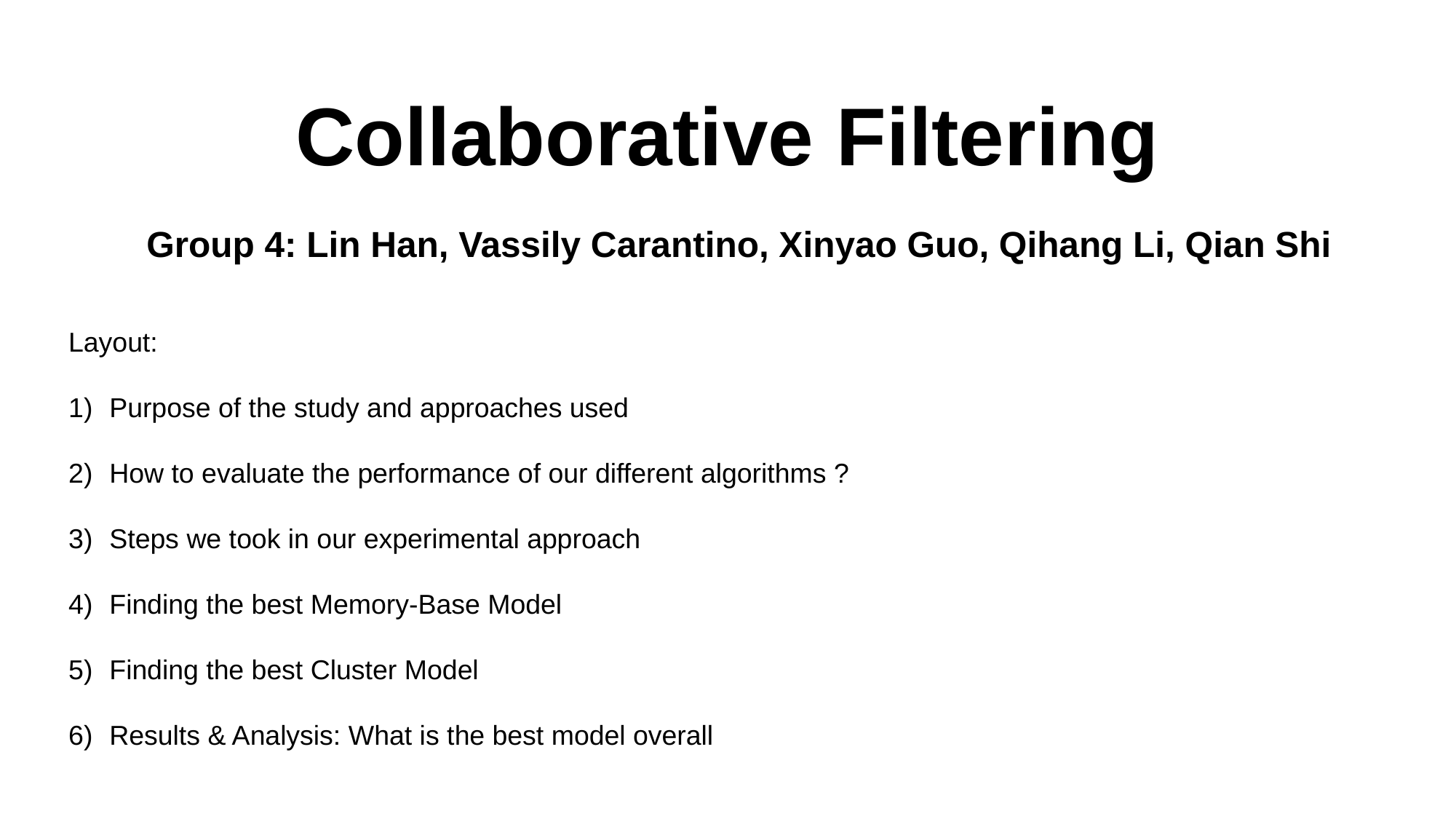

# Collaborative Filtering
Group 4: Lin Han, Vassily Carantino, Xinyao Guo, Qihang Li, Qian Shi

Layout:

Purpose of the study and approaches used

How to evaluate the performance of our different algorithms ?

Steps we took in our experimental approach
Finding the best Memory-Base Model

Finding the best Cluster Model

Results & Analysis: What is the best model overall